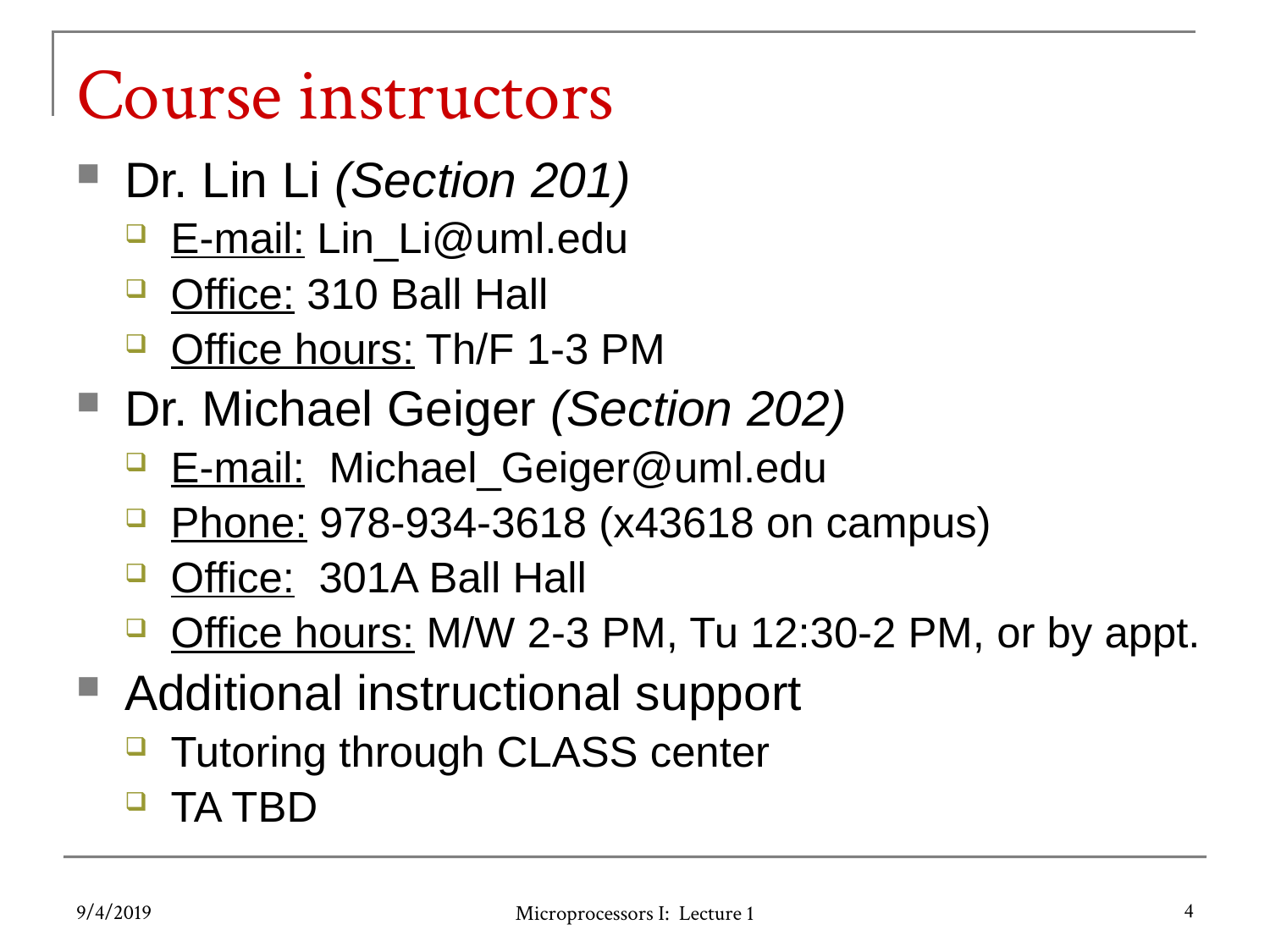

# Course instructors
Dr. Lin Li (Section 201)
E-mail: Lin_Li@uml.edu
Office: 310 Ball Hall
Office hours: Th/F 1-3 PM
Dr. Michael Geiger (Section 202)
E-mail:  Michael_Geiger@uml.edu
Phone: 978-934-3618 (x43618 on campus)
Office:  301A Ball Hall
Office hours: M/W 2-3 PM, Tu 12:30-2 PM, or by appt.
Additional instructional support
Tutoring through CLASS center
TA TBD

9/4/2019
4
Microprocessors I:  Lecture 1